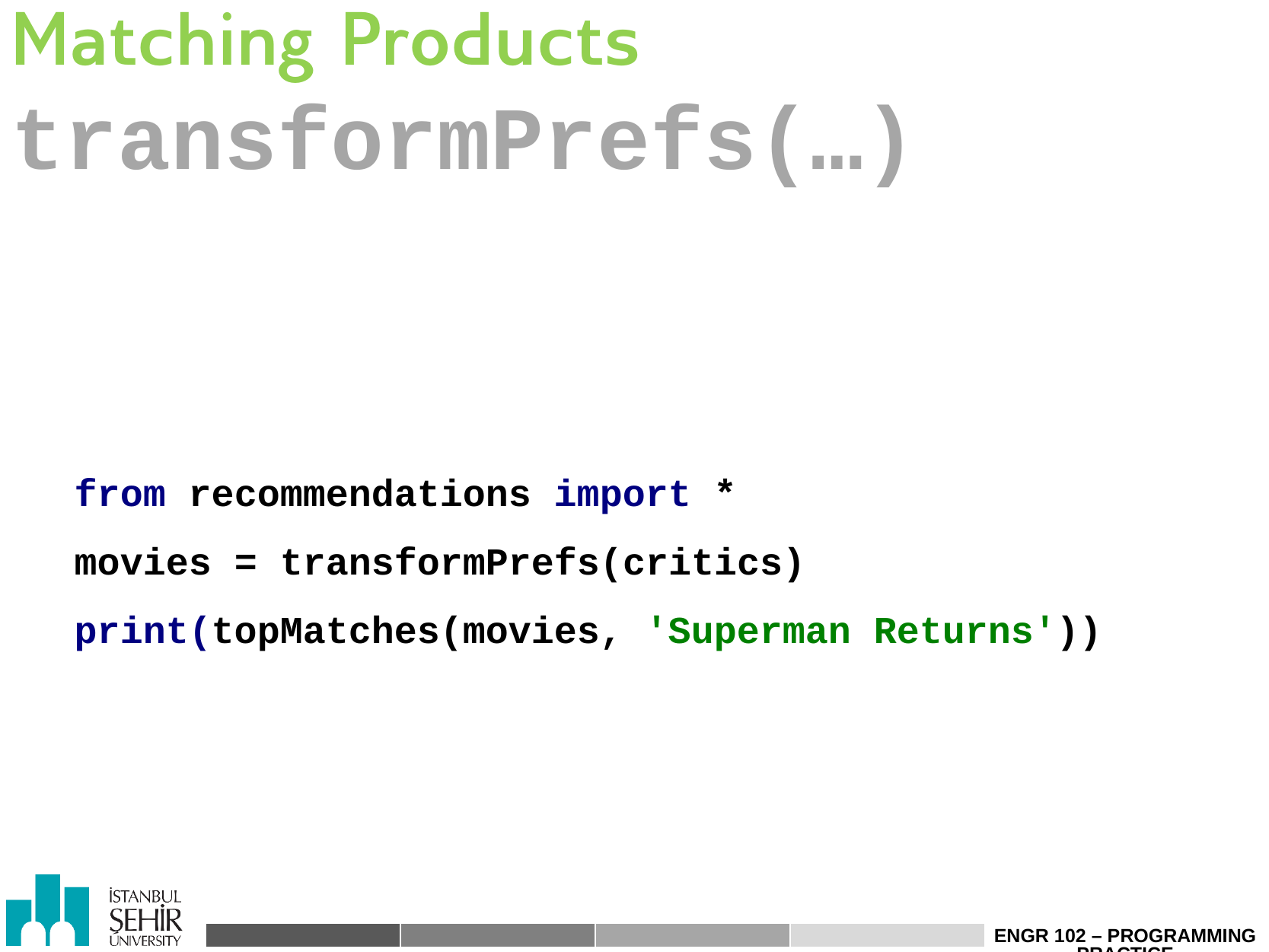

# Matching Products transformPrefs(…)
from recommendations import *
movies = transformPrefs(critics)
print(topMatches(movies, 'Superman Returns'))